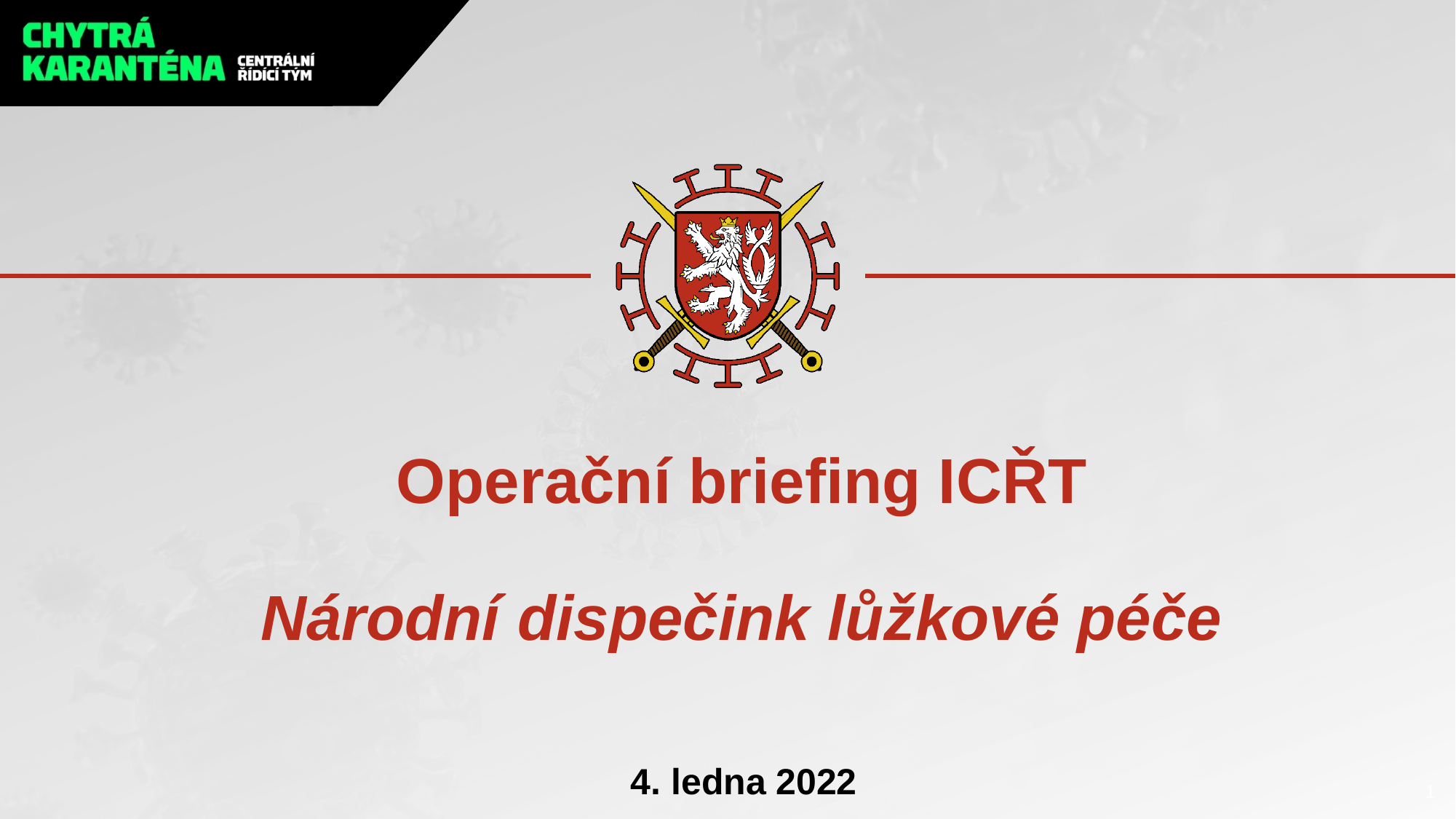

# Operační briefing ICŘT Národní dispečink lůžkové péče
4. ledna 2022
1